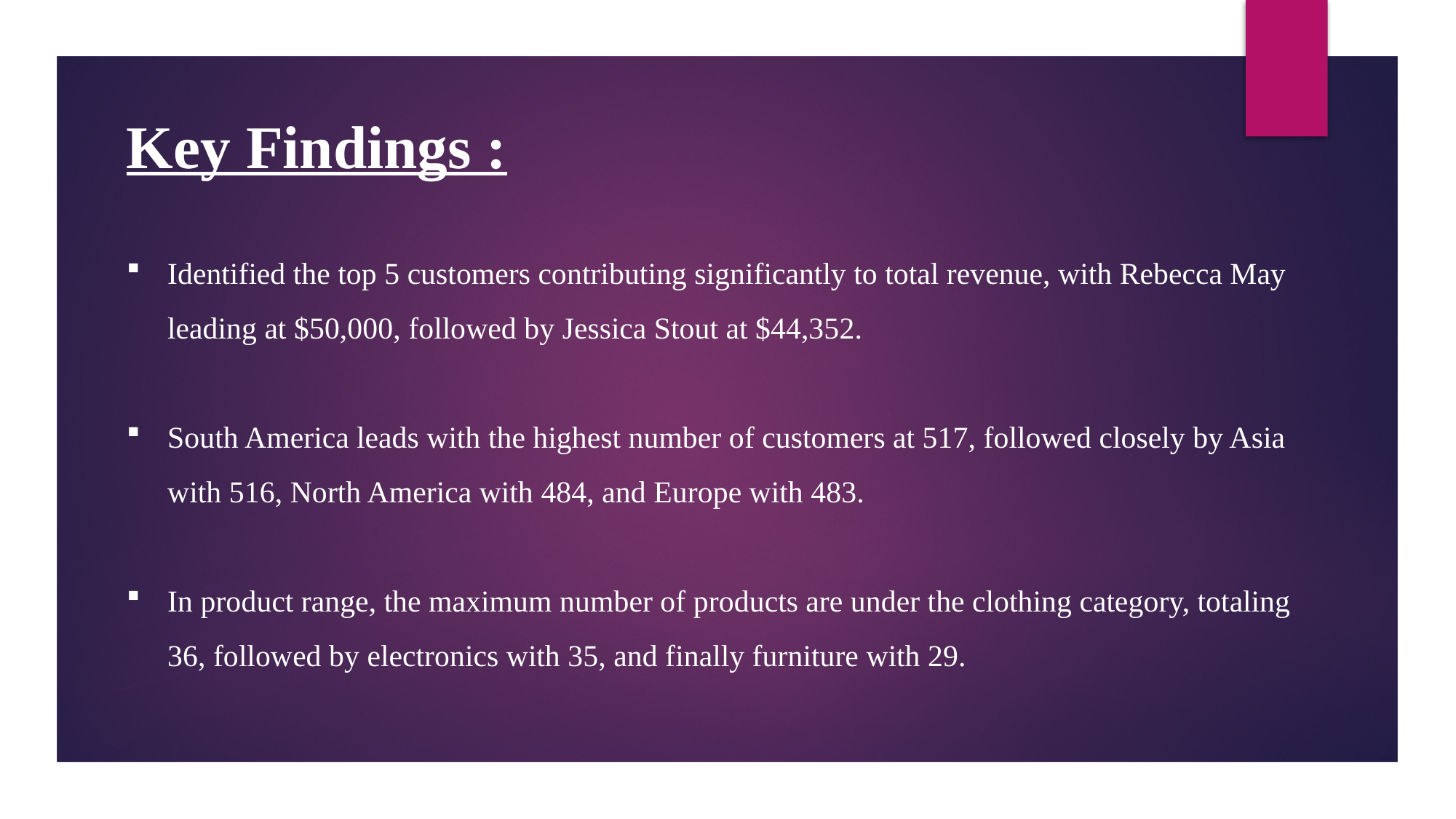

Key Findings :
Identified the top 5 customers contributing significantly to total revenue, with Rebecca May leading at $50,000, followed by Jessica Stout at $44,352.

South America leads with the highest number of customers at 517, followed closely by Asia with 516, North America with 484, and Europe with 483.

In product range, the maximum number of products are under the clothing category, totaling 36, followed by electronics with 35, and finally furniture with 29.